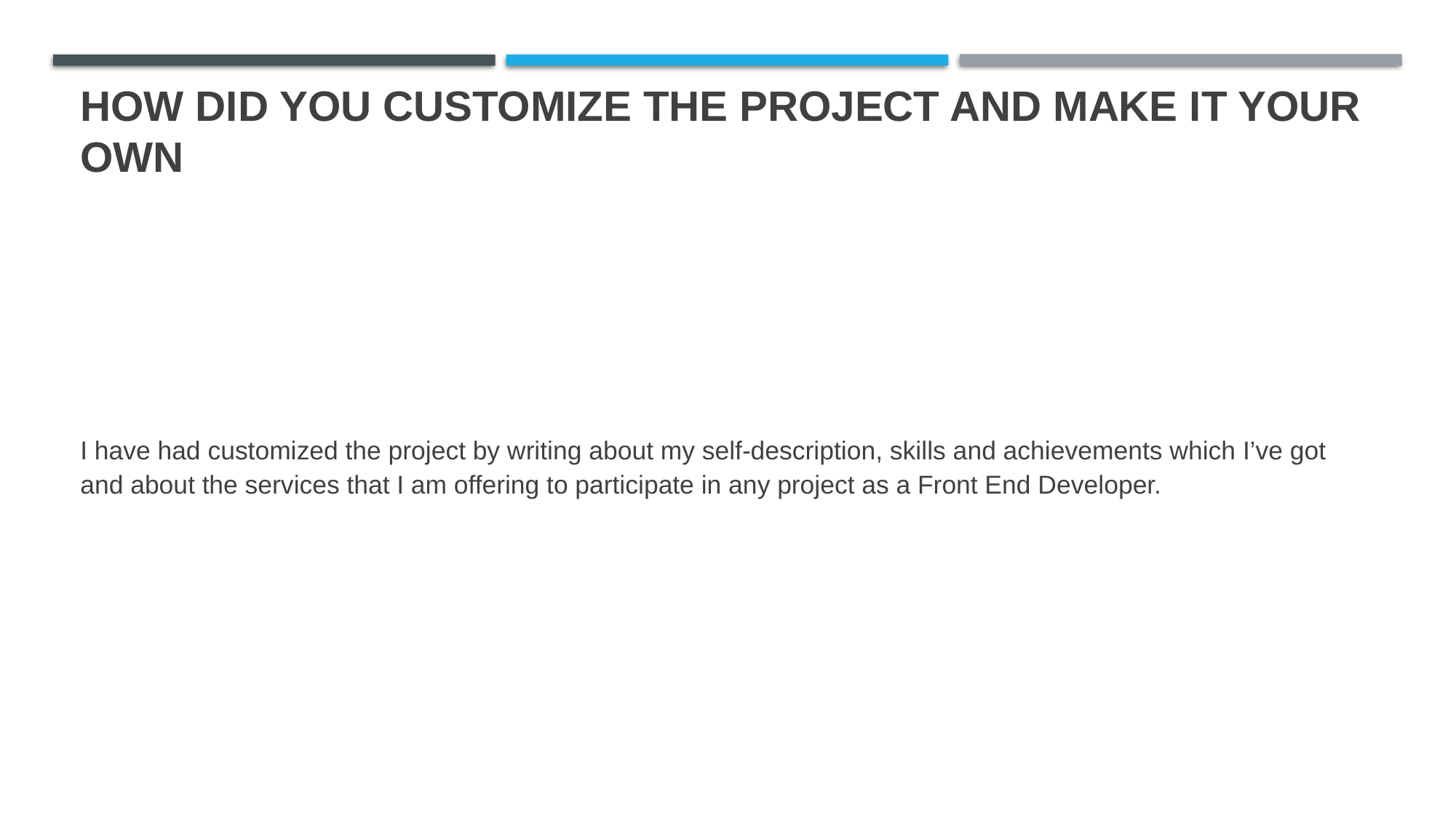

# How did you customize the project and make it your own
I have had customized the project by writing about my self-description, skills and achievements which I’ve got and about the services that I am offering to participate in any project as a Front End Developer.